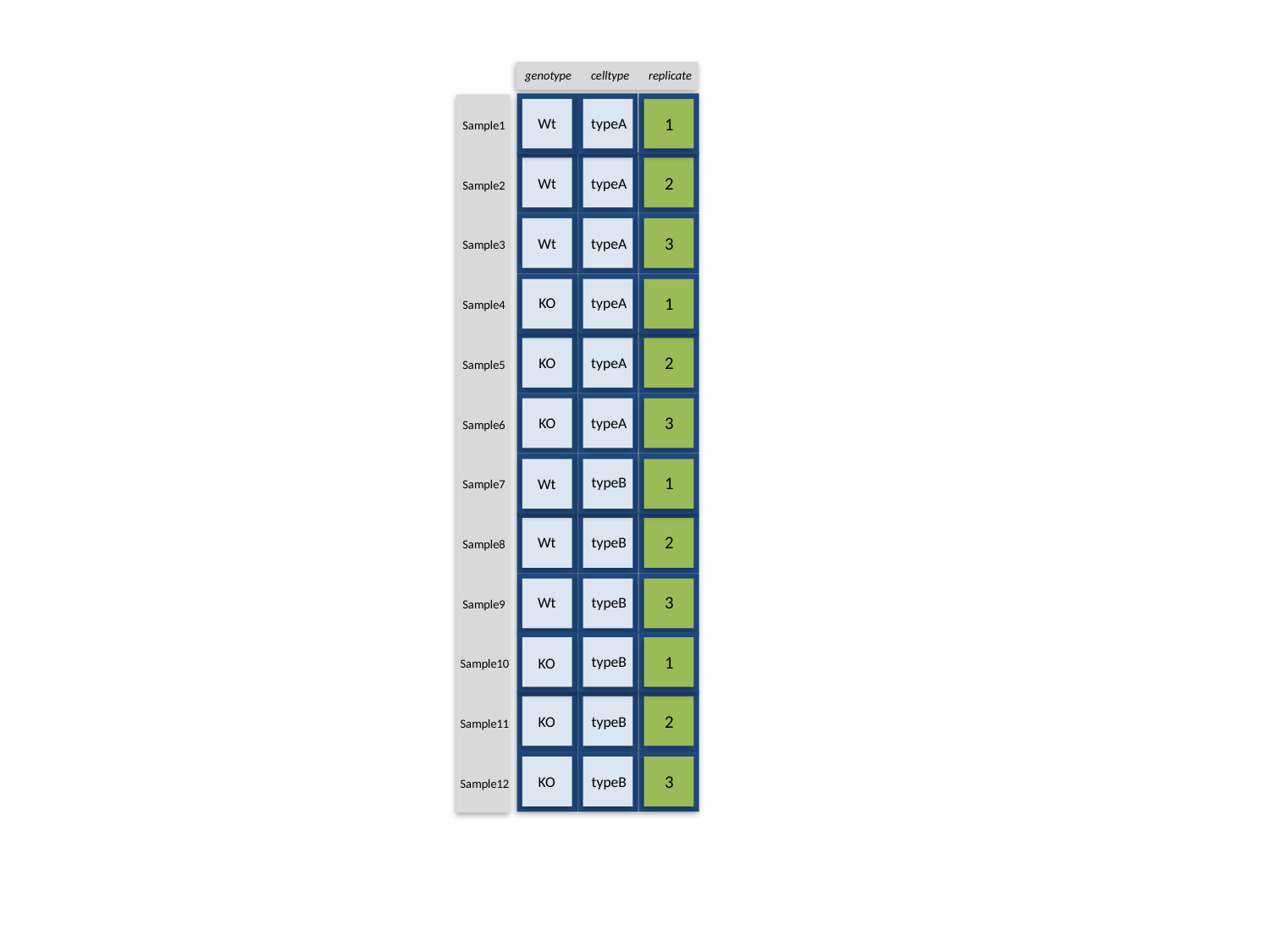

genotype
celltype
replicate

Sample1
Sample2
Sample3
Sample4
Sample5
Sample6
Sample7
Sample8
Sample9
Sample10
Sample11
Sample12

1
Wt
typeA

2
Wt
typeA

3
typeA
Wt

1
KO
typeA

2
KO
typeA

3
typeA
KO

1
typeB
Wt

2
typeB
Wt

3
typeB
Wt

1
typeB
KO

2
typeB
KO

3
typeB
KO